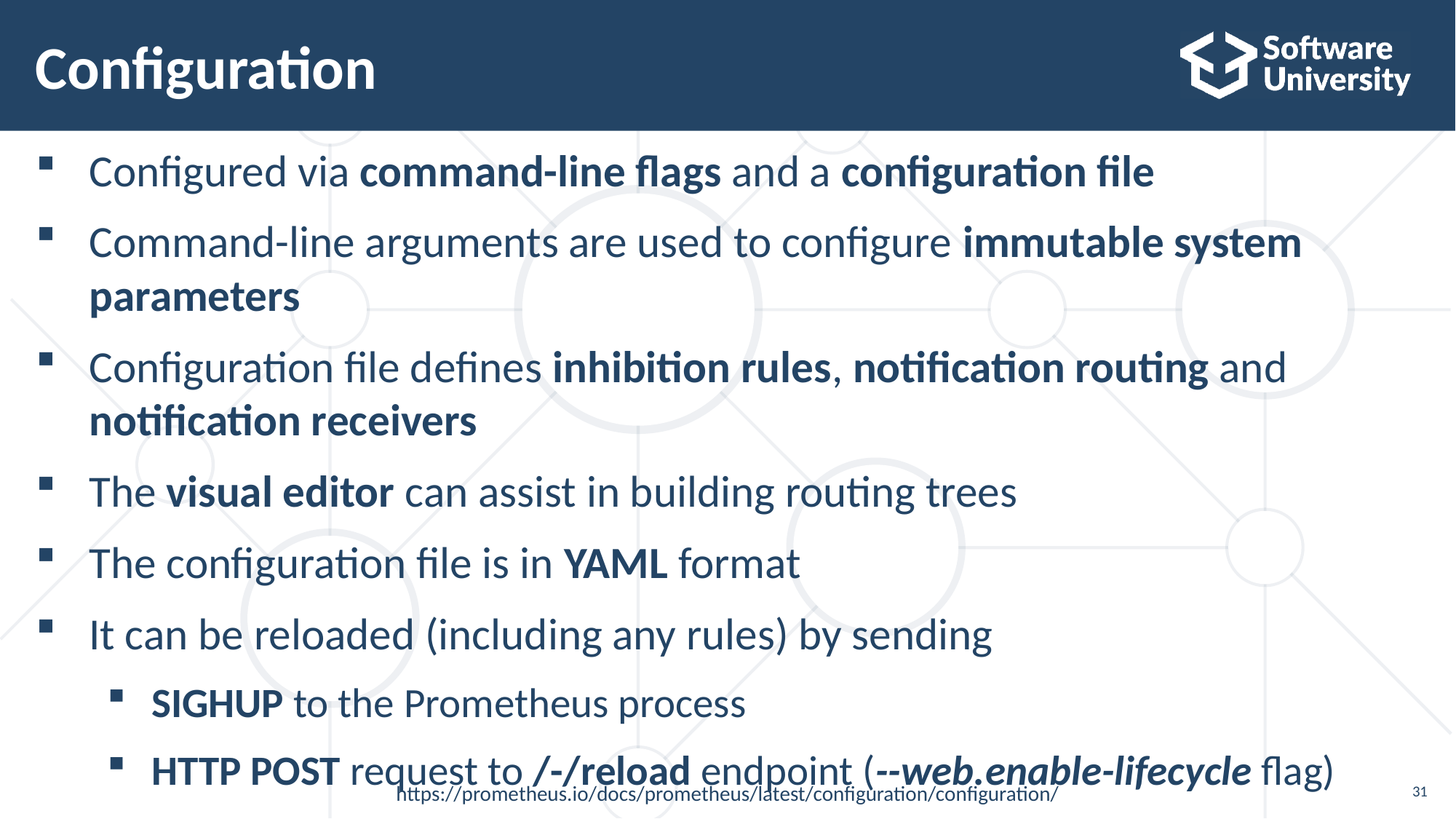

# Configuration
Configured via command-line flags and a configuration file
Command-line arguments are used to configure immutable system parameters
Configuration file defines inhibition rules, notification routing and notification receivers
The visual editor can assist in building routing trees
The configuration file is in YAML format
It can be reloaded (including any rules) by sending
SIGHUP to the Prometheus process
HTTP POST request to /-/reload endpoint (--web.enable-lifecycle flag)
https://prometheus.io/docs/prometheus/latest/configuration/configuration/
31